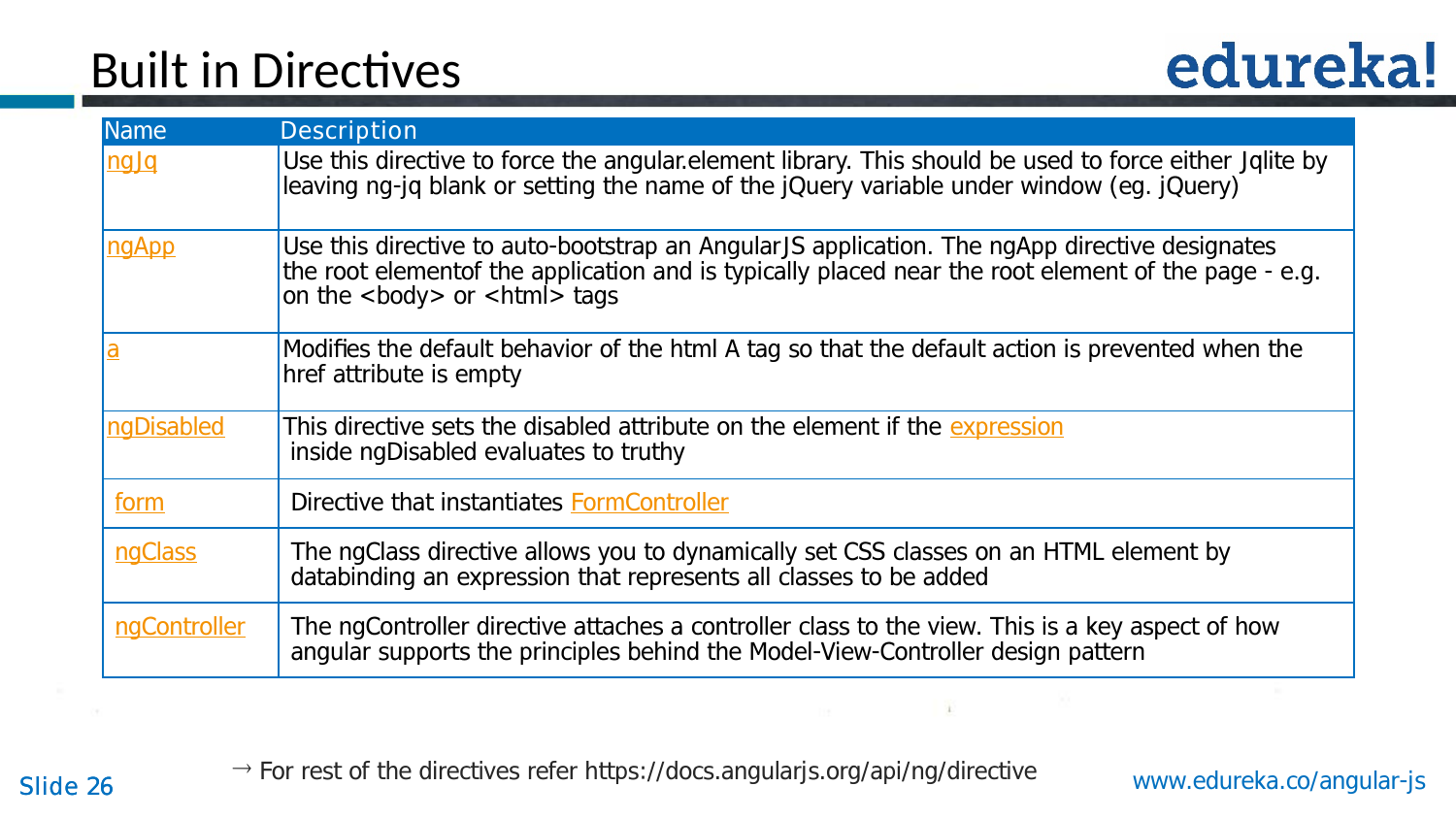

# Built in Directives
| Name | Description |
| --- | --- |
| ngJq | Use this directive to force the angular.element library. This should be used to force either Jqlite by leaving ng-jq blank or setting the name of the jQuery variable under window (eg. jQuery) |
| ngApp | Use this directive to auto-bootstrap an AngularJS application. The ngApp directive designates the root elementof the application and is typically placed near the root element of the page - e.g. on the <body> or <html> tags |
| a | Modifies the default behavior of the html A tag so that the default action is prevented when the href attribute is empty |
| ngDisabled | This directive sets the disabled attribute on the element if the expression inside ngDisabled evaluates to truthy |
| form | Directive that instantiates FormController |
| ngClass | The ngClass directive allows you to dynamically set CSS classes on an HTML element by databinding an expression that represents all classes to be added |
| ngController | The ngController directive attaches a controller class to the view. This is a key aspect of how angular supports the principles behind the Model-View-Controller design pattern |
For rest of the directives refer https://docs.angularjs.org/api/ng/directive